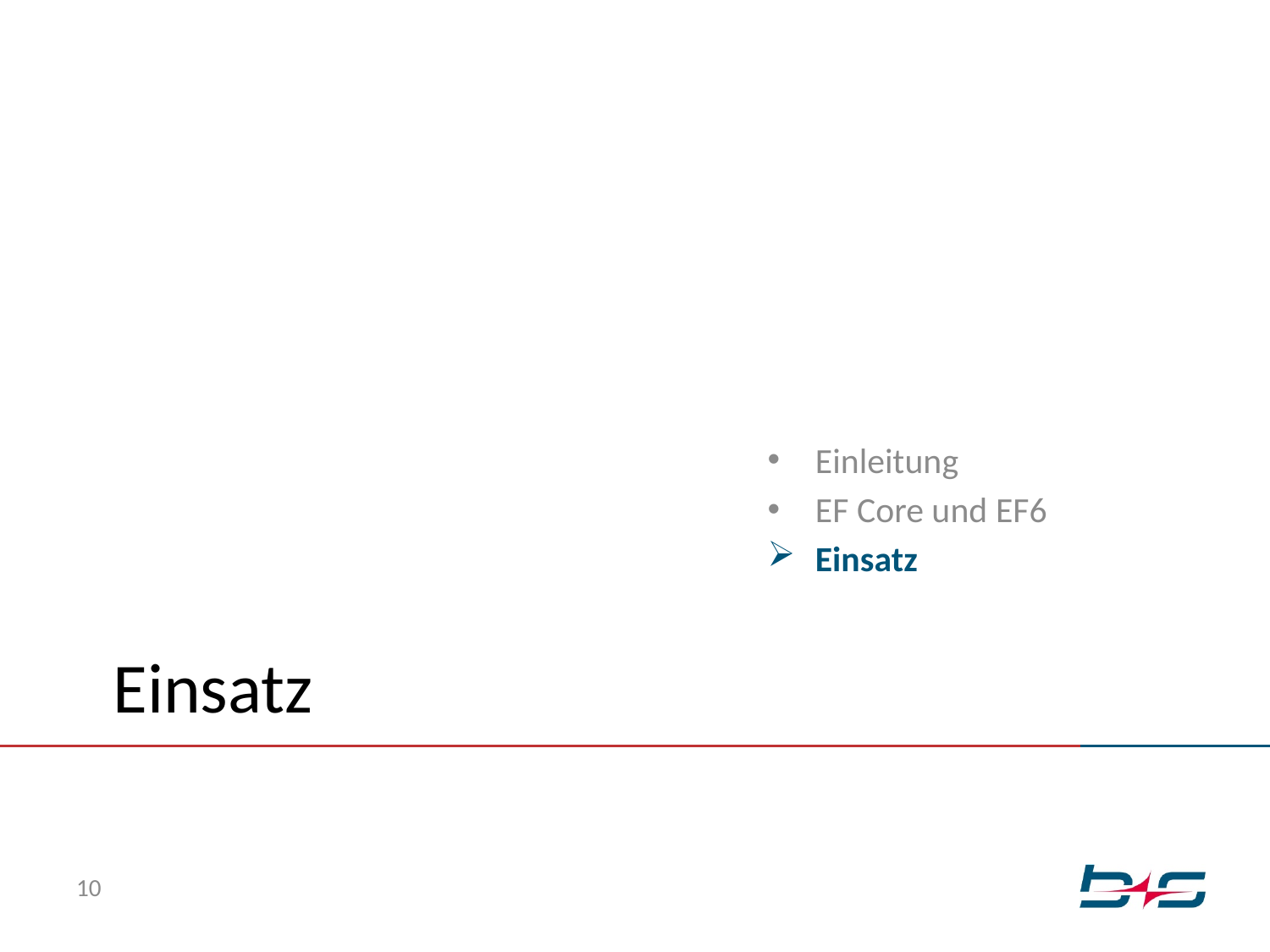

Einleitung
EF Core und EF6
Einsatz
# Einsatz
10